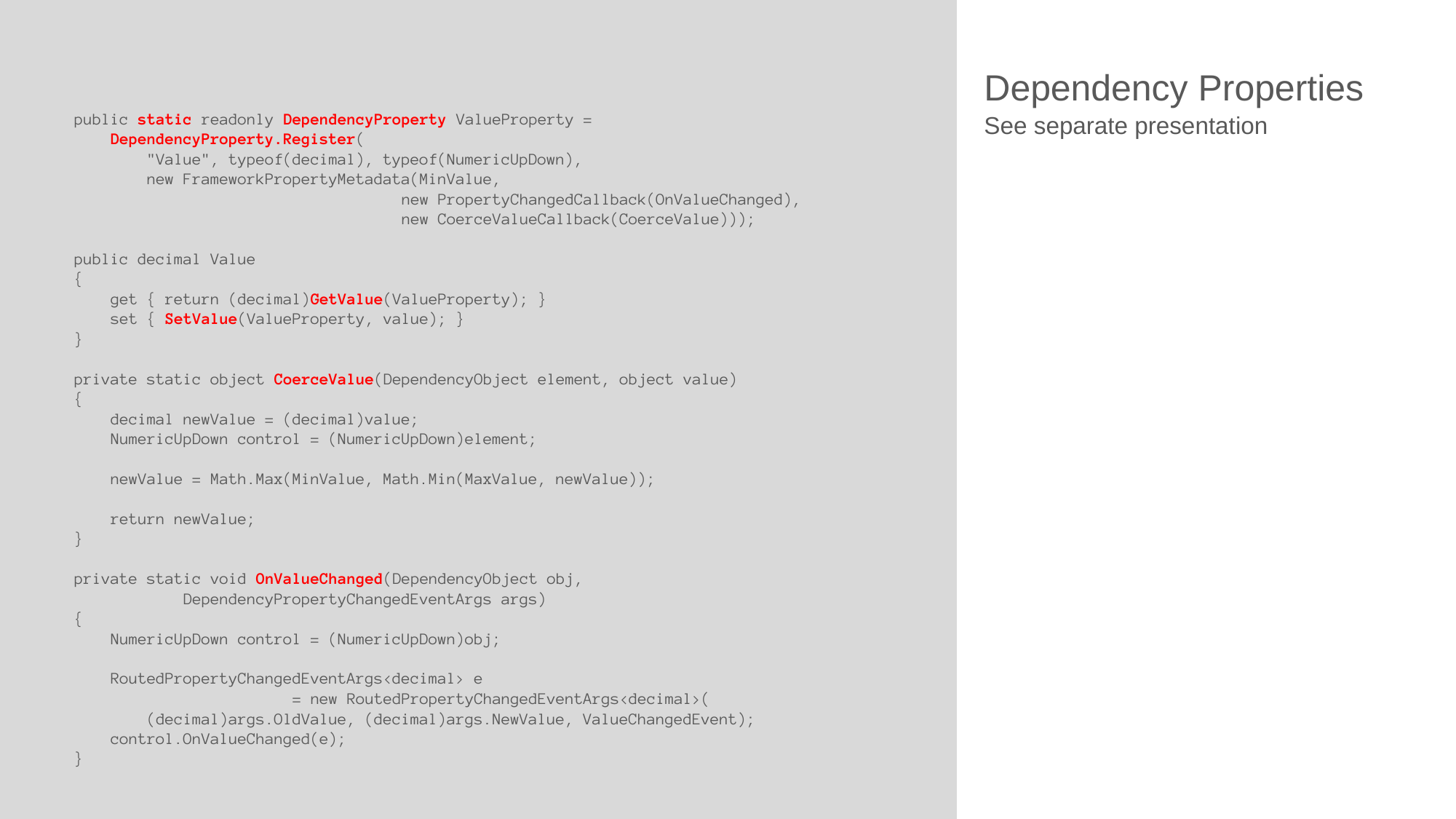

# Dependency Properties
public static readonly DependencyProperty ValueProperty =
    DependencyProperty.Register(
        "Value", typeof(decimal), typeof(NumericUpDown),
        new FrameworkPropertyMetadata(MinValue,
			new PropertyChangedCallback(OnValueChanged),
			new CoerceValueCallback(CoerceValue)));

public decimal Value
{
    get { return (decimal)GetValue(ValueProperty); }
    set { SetValue(ValueProperty, value); }
}

private static object CoerceValue(DependencyObject element, object value)
{
    decimal newValue = (decimal)value;
    NumericUpDown control = (NumericUpDown)element;

    newValue = Math.Max(MinValue, Math.Min(MaxValue, newValue));

    return newValue;
}

private static void OnValueChanged(DependencyObject obj,
	DependencyPropertyChangedEventArgs args)
{
    NumericUpDown control = (NumericUpDown)obj;

    RoutedPropertyChangedEventArgs<decimal> e
		= new RoutedPropertyChangedEventArgs<decimal>(
        (decimal)args.OldValue, (decimal)args.NewValue, ValueChangedEvent);
    control.OnValueChanged(e);
}
See separate presentation